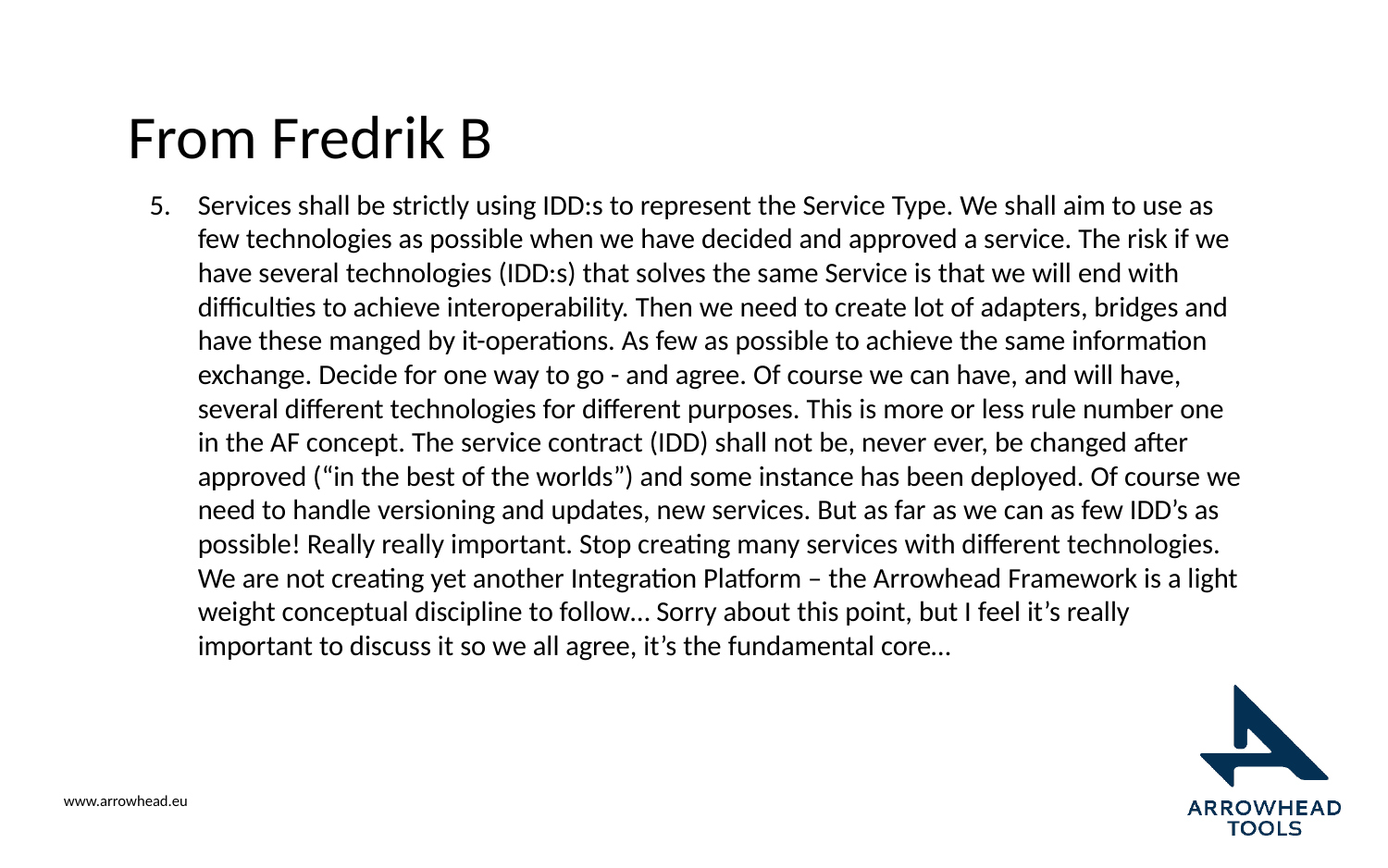

# From Fredrik B
Services shall be strictly using IDD:s to represent the Service Type. We shall aim to use as few technologies as possible when we have decided and approved a service. The risk if we have several technologies (IDD:s) that solves the same Service is that we will end with difficulties to achieve interoperability. Then we need to create lot of adapters, bridges and have these manged by it-operations. As few as possible to achieve the same information exchange. Decide for one way to go - and agree. Of course we can have, and will have, several different technologies for different purposes. This is more or less rule number one in the AF concept. The service contract (IDD) shall not be, never ever, be changed after approved (“in the best of the worlds”) and some instance has been deployed. Of course we need to handle versioning and updates, new services. But as far as we can as few IDD’s as possible! Really really important. Stop creating many services with different technologies. We are not creating yet another Integration Platform – the Arrowhead Framework is a light weight conceptual discipline to follow… Sorry about this point, but I feel it’s really important to discuss it so we all agree, it’s the fundamental core…